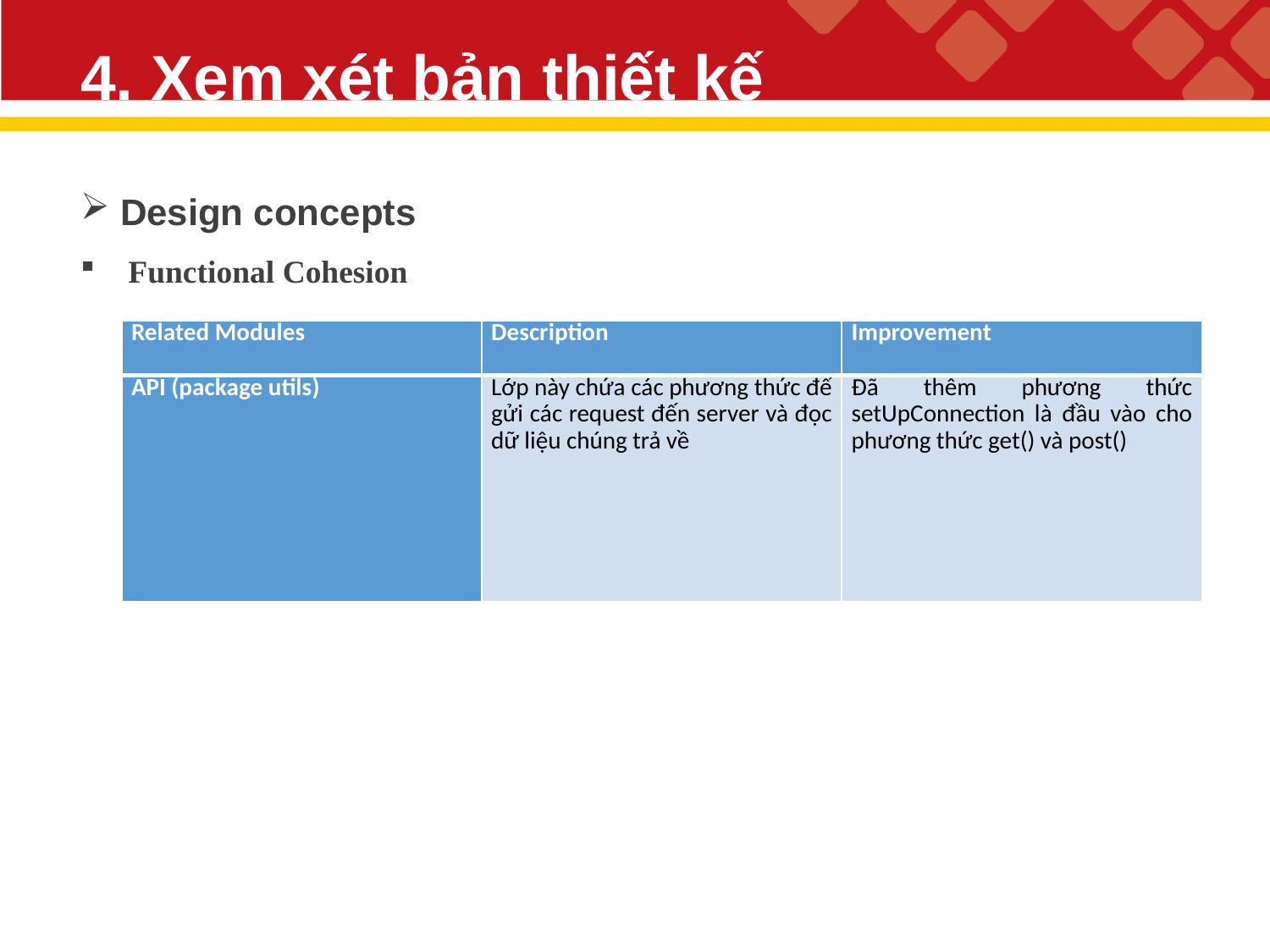

# 4. Xem xét bản thiết kế
 Design concepts
Functional Cohesion

| Related Modules | Description | Improvement |
| --- | --- | --- |
| API (package utils) | Lớp này chứa các phương thức để gửi các request đến server và đọc dữ liệu chúng trả về | Đã thêm phương thức setUpConnection là đầu vào cho phương thức get() và post() |